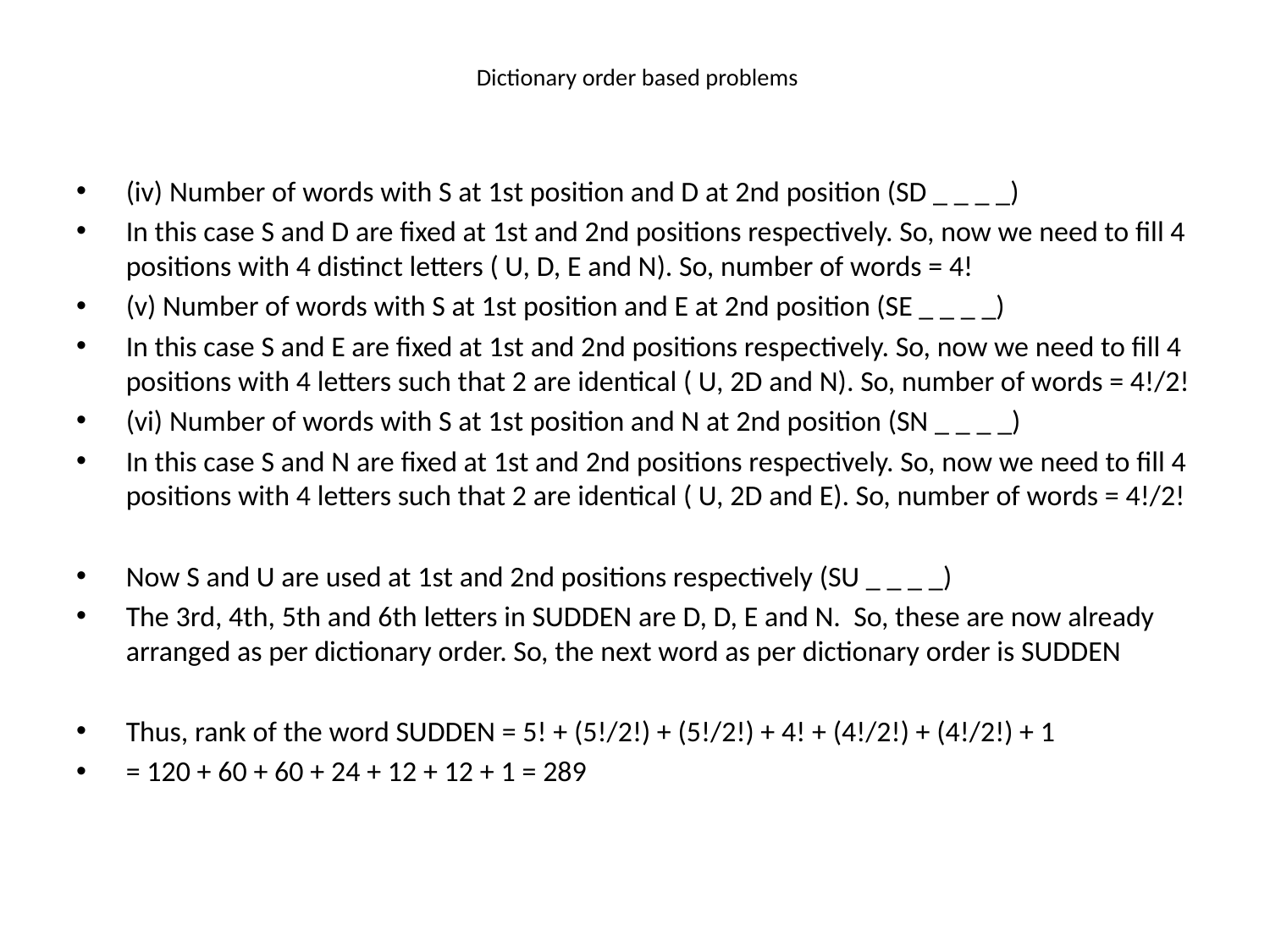

# Dictionary order based problems

(iv) Number of words with S at 1st position and D at 2nd position (SD _ _ _ _)
In this case S and D are fixed at 1st and 2nd positions respectively. So, now we need to fill 4 positions with 4 distinct letters ( U, D, E and N). So, number of words = 4!
(v) Number of words with S at 1st position and E at 2nd position (SE _ _ _ _)
In this case S and E are fixed at 1st and 2nd positions respectively. So, now we need to fill 4 positions with 4 letters such that 2 are identical ( U, 2D and N). So, number of words = 4!/2!
(vi) Number of words with S at 1st position and N at 2nd position (SN _ _ _ _)
In this case S and N are fixed at 1st and 2nd positions respectively. So, now we need to fill 4 positions with 4 letters such that 2 are identical ( U, 2D and E). So, number of words = 4!/2!

Now S and U are used at 1st and 2nd positions respectively (SU _ _ _ _)
The 3rd, 4th, 5th and 6th letters in SUDDEN are D, D, E and N.  So, these are now already arranged as per dictionary order. So, the next word as per dictionary order is SUDDEN

Thus, rank of the word SUDDEN = 5! + (5!/2!) + (5!/2!) + 4! + (4!/2!) + (4!/2!) + 1
= 120 + 60 + 60 + 24 + 12 + 12 + 1 = 289